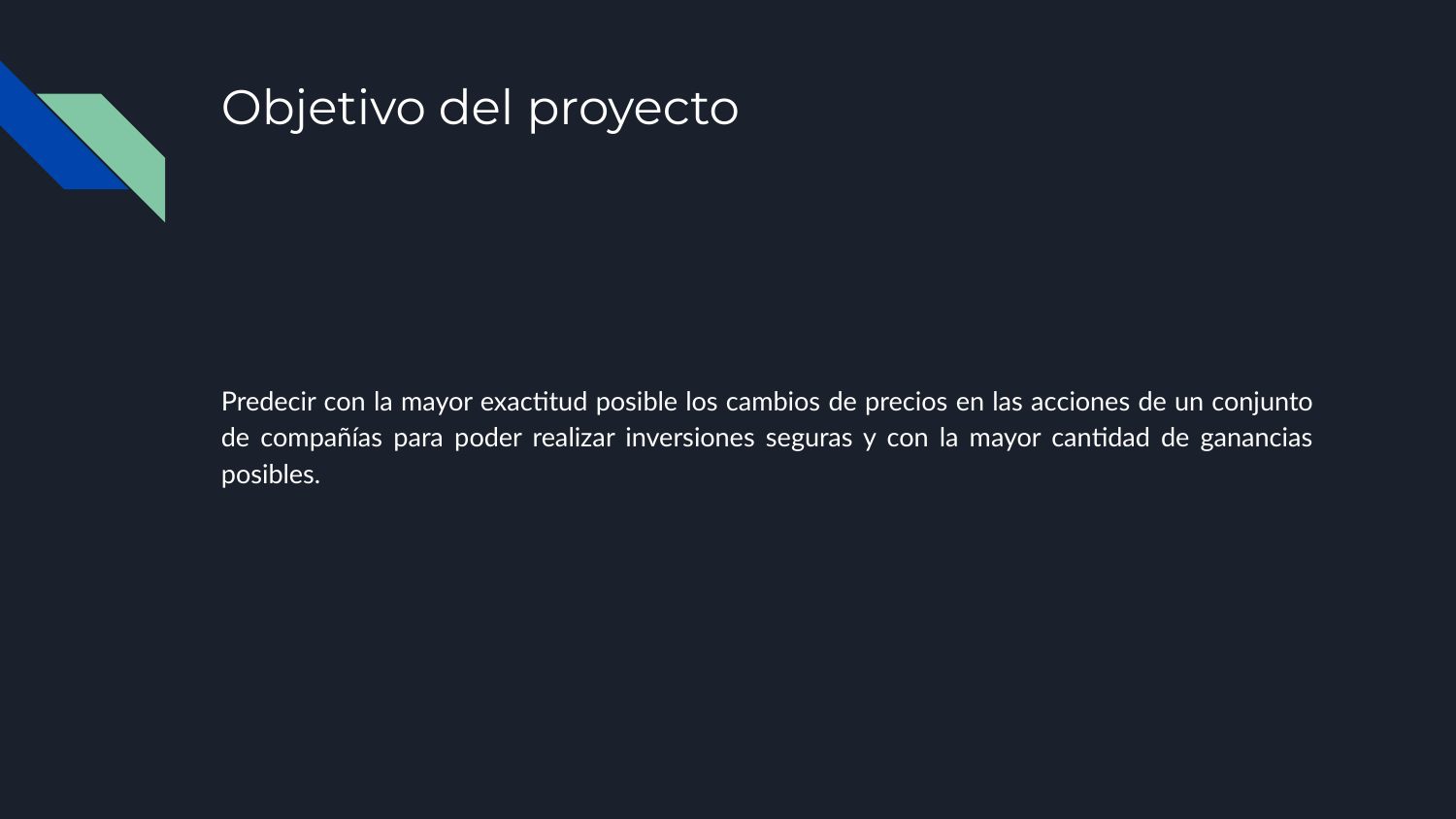

# Objetivo del proyecto

Predecir con la mayor exactitud posible los cambios de precios en las acciones de un conjunto de compañías para poder realizar inversiones seguras y con la mayor cantidad de ganancias posibles.